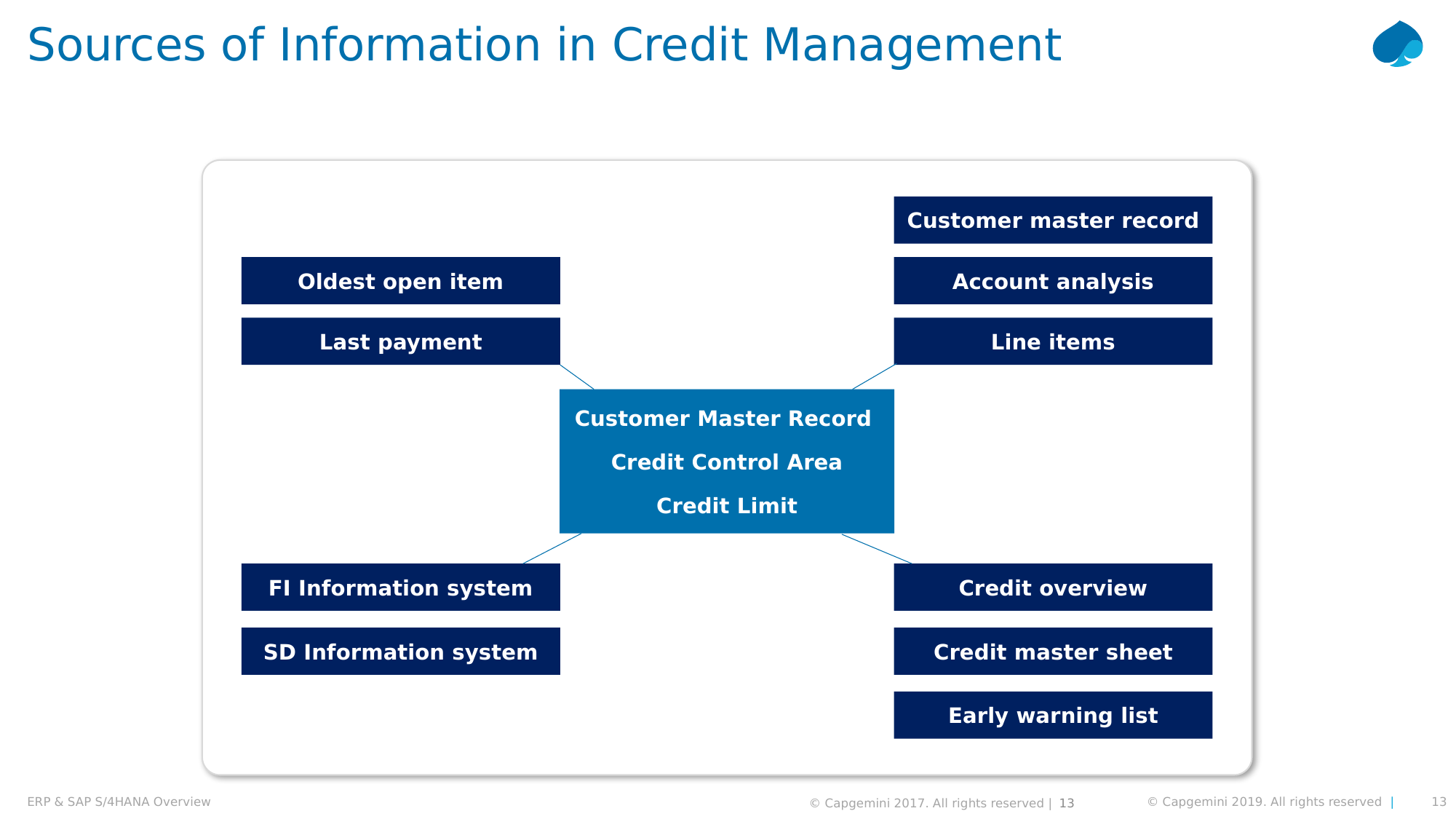

# Sources of Information in Credit Management

Customer master record
Oldest open item
Account analysis
Last payment
Line items
Customer Master Record
Credit Control Area
Credit Limit
FI Information system
Credit overview
SD Information system
Credit master sheet
Early warning list
13
© Capgemini 2017. All rights reserved |